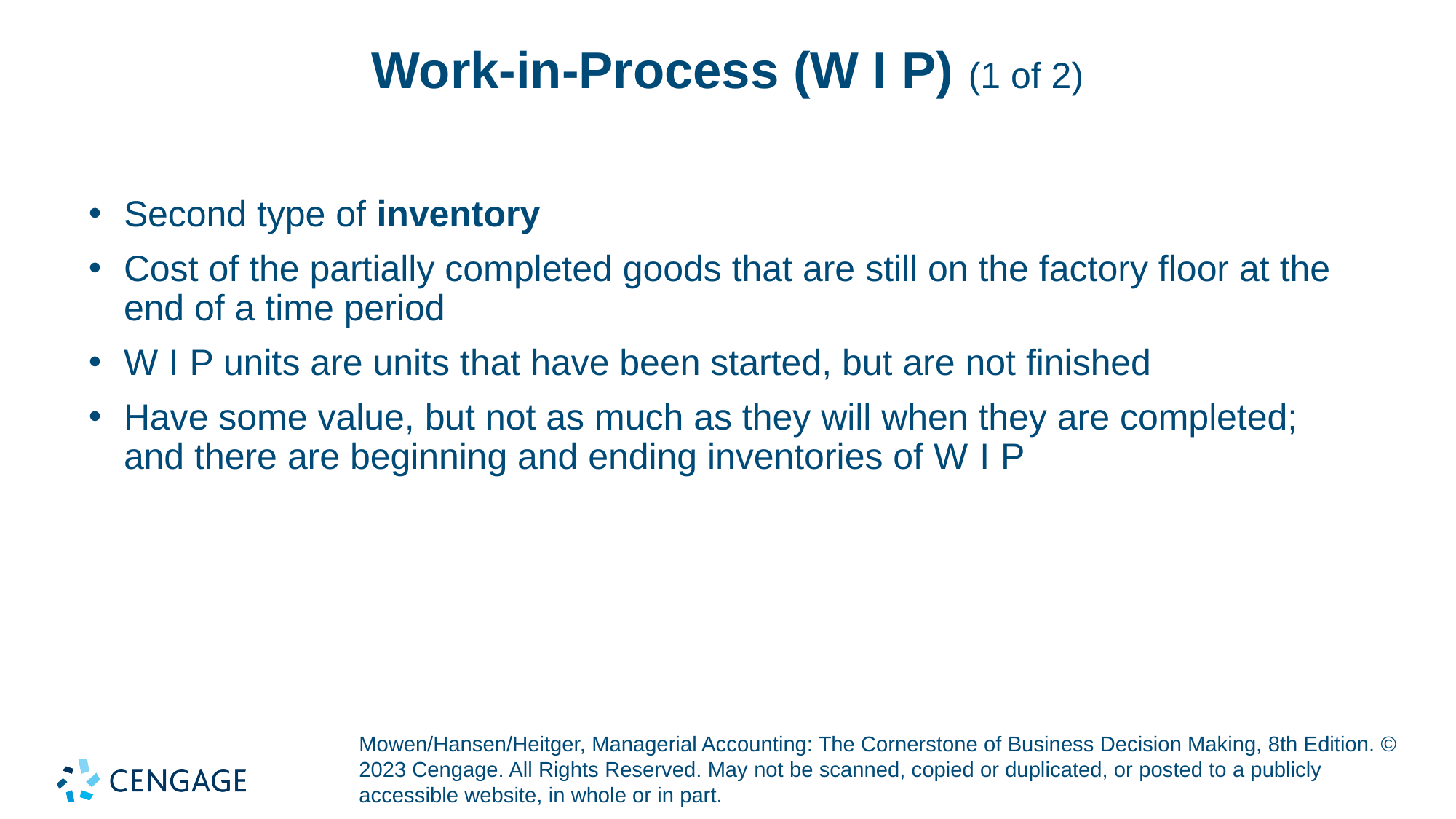

# Work-in-Process (W I P) (1 of 2)
Second type of inventory
Cost of the partially completed goods that are still on the factory floor at the end of a time period
W  I   P units are units that have been started, but are not finished
Have some value, but not as much as they will when they are completed; and there are beginning and ending inventories of W   I   P